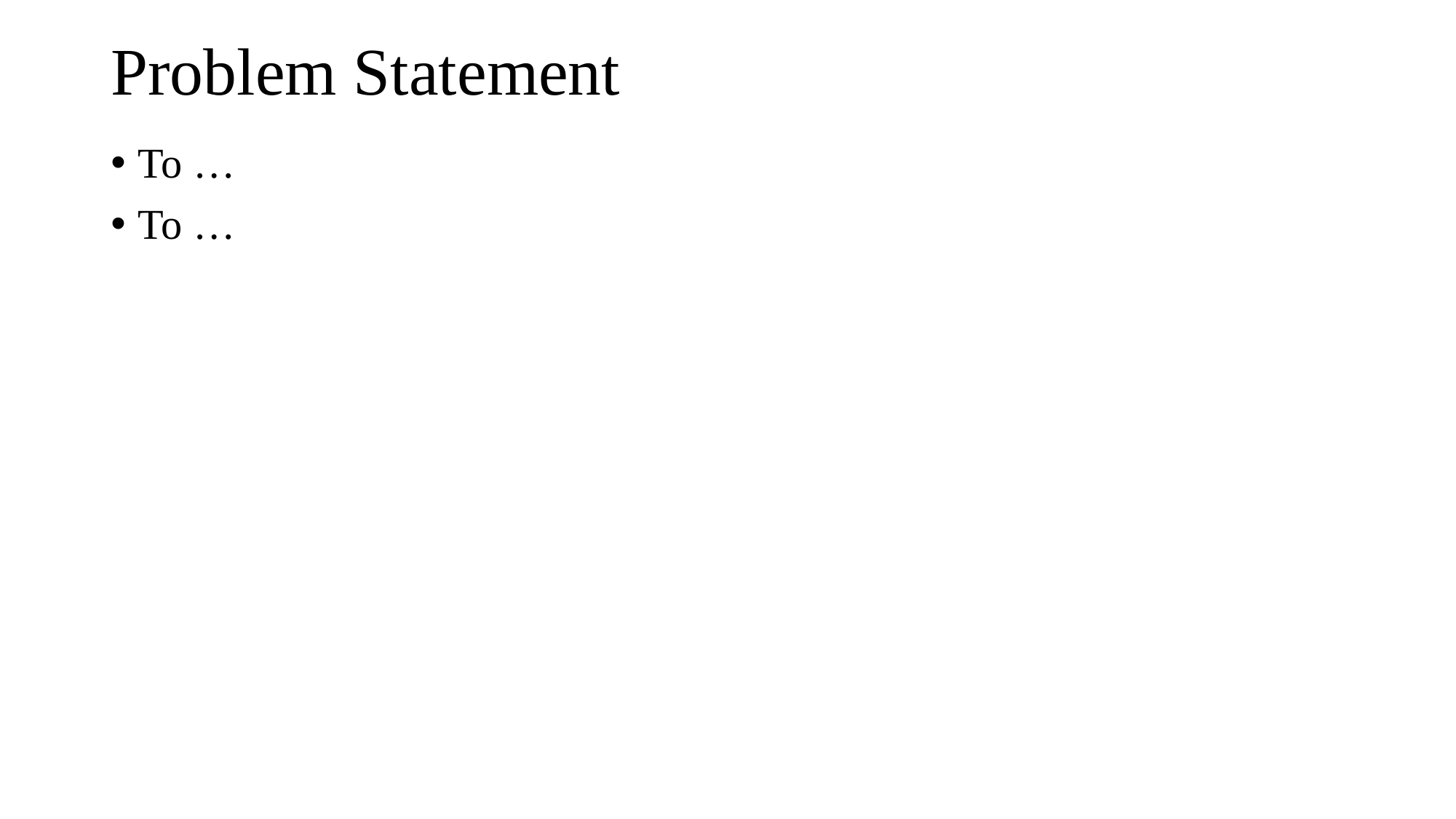

# Problem Statement
To …
To …